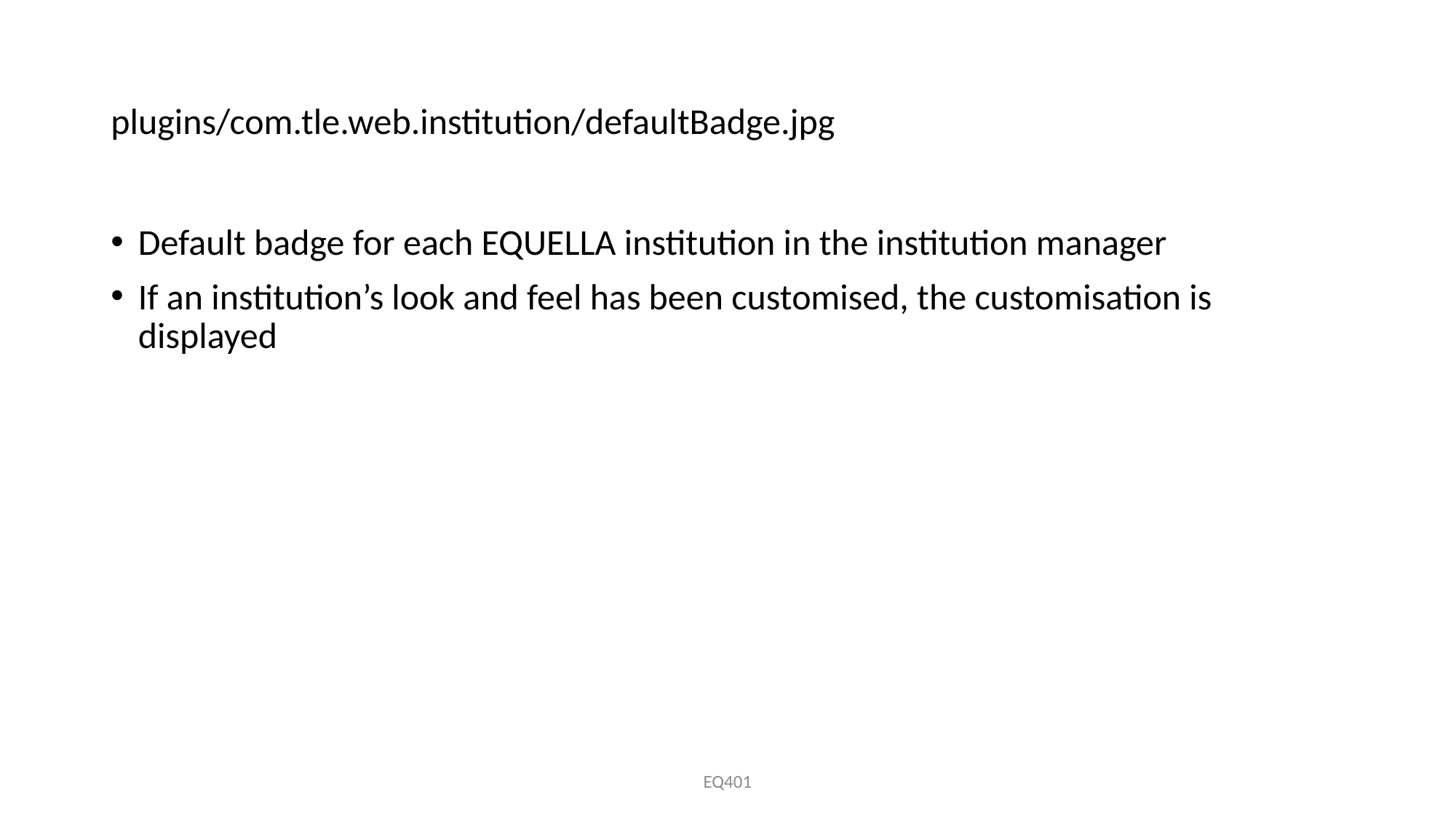

# plugins/com.tle.web.institution/defaultBadge.jpg
Default badge for each EQUELLA institution in the institution manager
If an institution’s look and feel has been customised, the customisation is displayed
EQ401